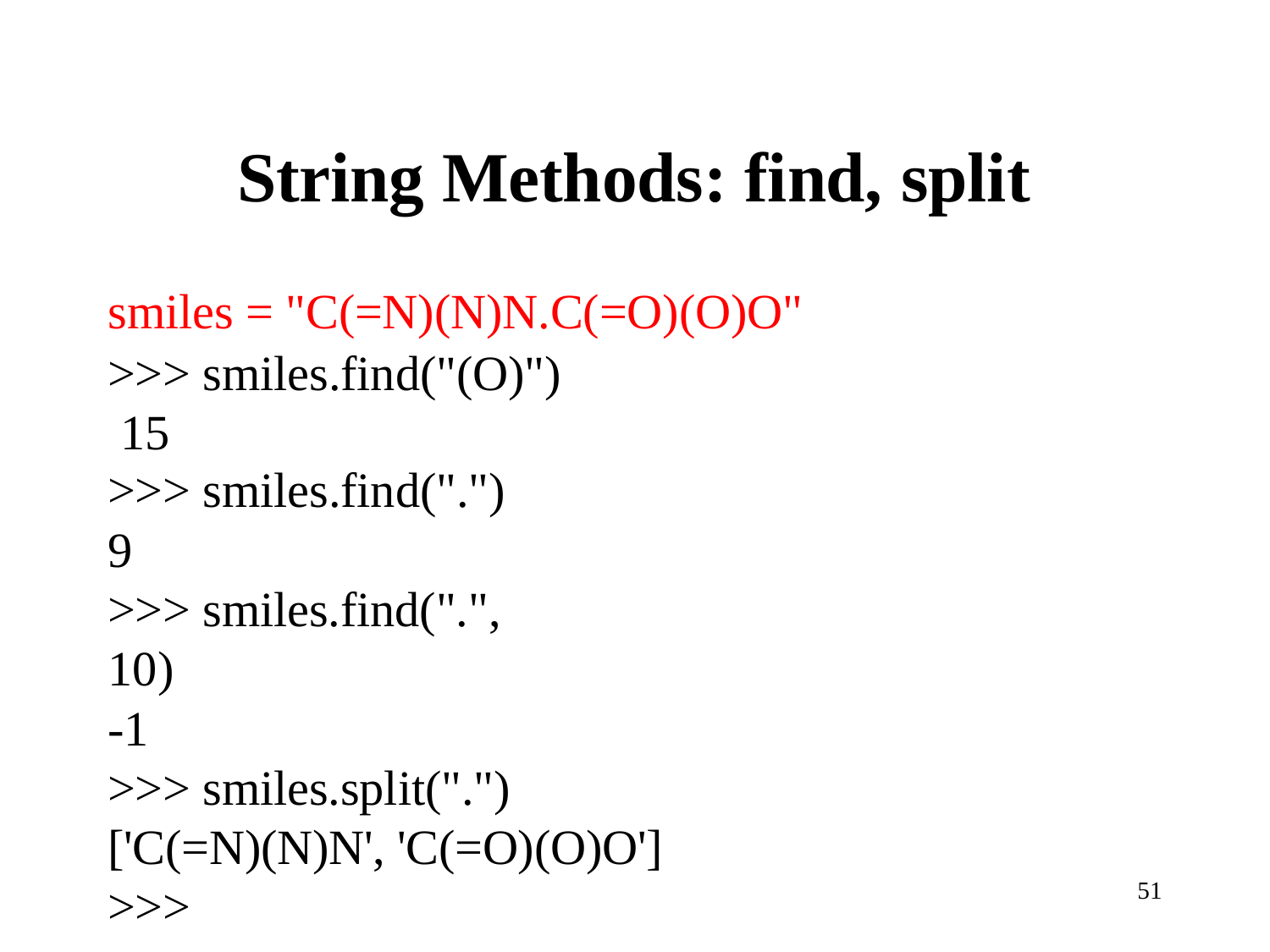

# String Methods: find, split
smiles = "C(=N)(N)N.C(=O)(O)O"
>>> smiles.find("(O)")  15
>>> smiles.find(".")
9
>>> smiles.find(".", 10)
-1
>>> smiles.split(".")  ['C(=N)(N)N', 'C(=O)(O)O']
>>>
51